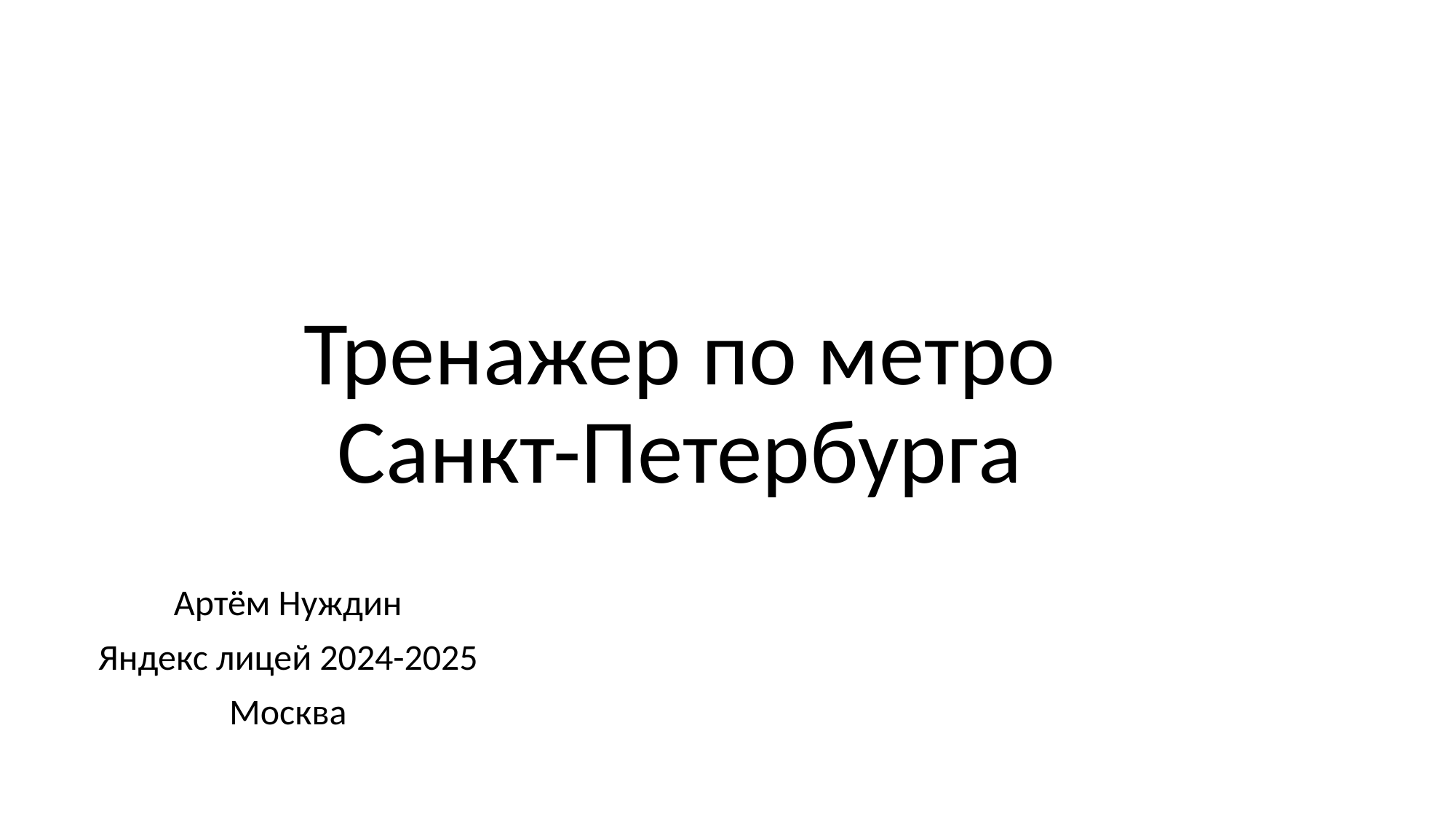

# Тренажер по метро Санкт-Петербурга
Артём Нуждин
Яндекс лицей 2024-2025
Москва